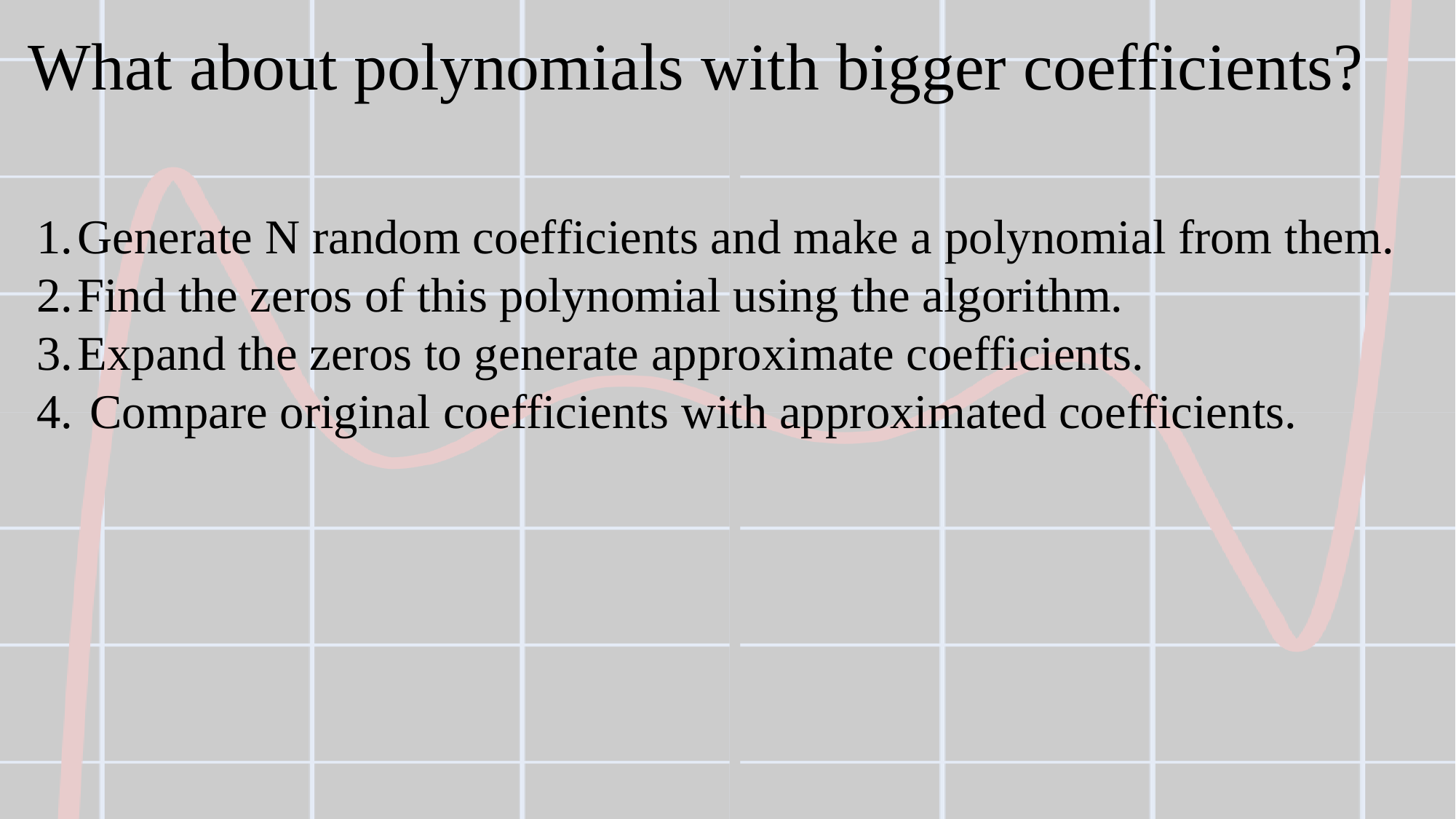

What about polynomials with bigger coefficients?

Generate N random coefficients and make a polynomial from them.
Find the zeros of this polynomial using the algorithm.
Expand the zeros to generate approximate coefficients.
 Compare original coefficients with approximated coefficients.